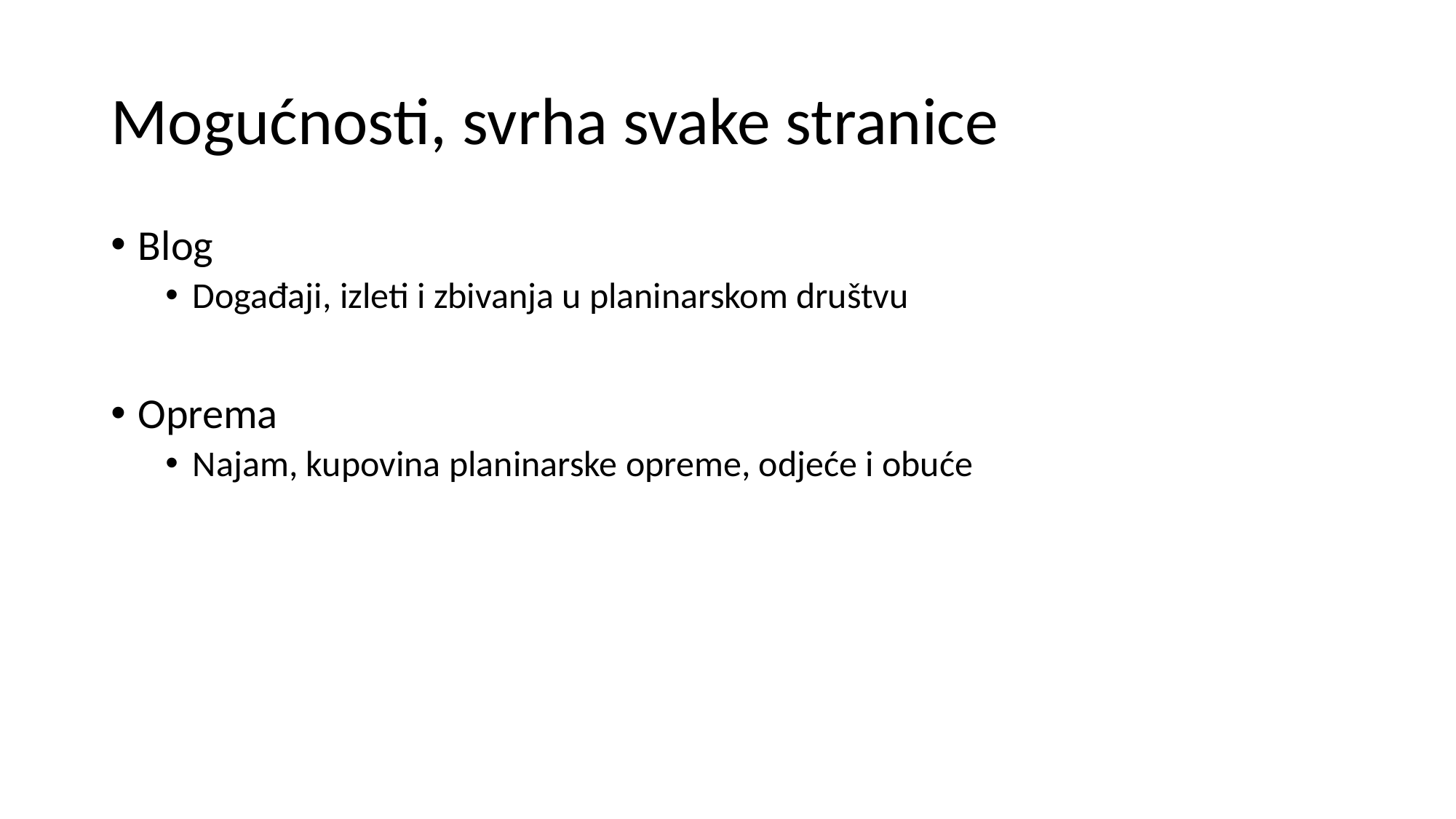

# Mogućnosti, svrha svake stranice
Blog
Događaji, izleti i zbivanja u planinarskom društvu

Oprema
Najam, kupovina planinarske opreme, odjeće i obuće